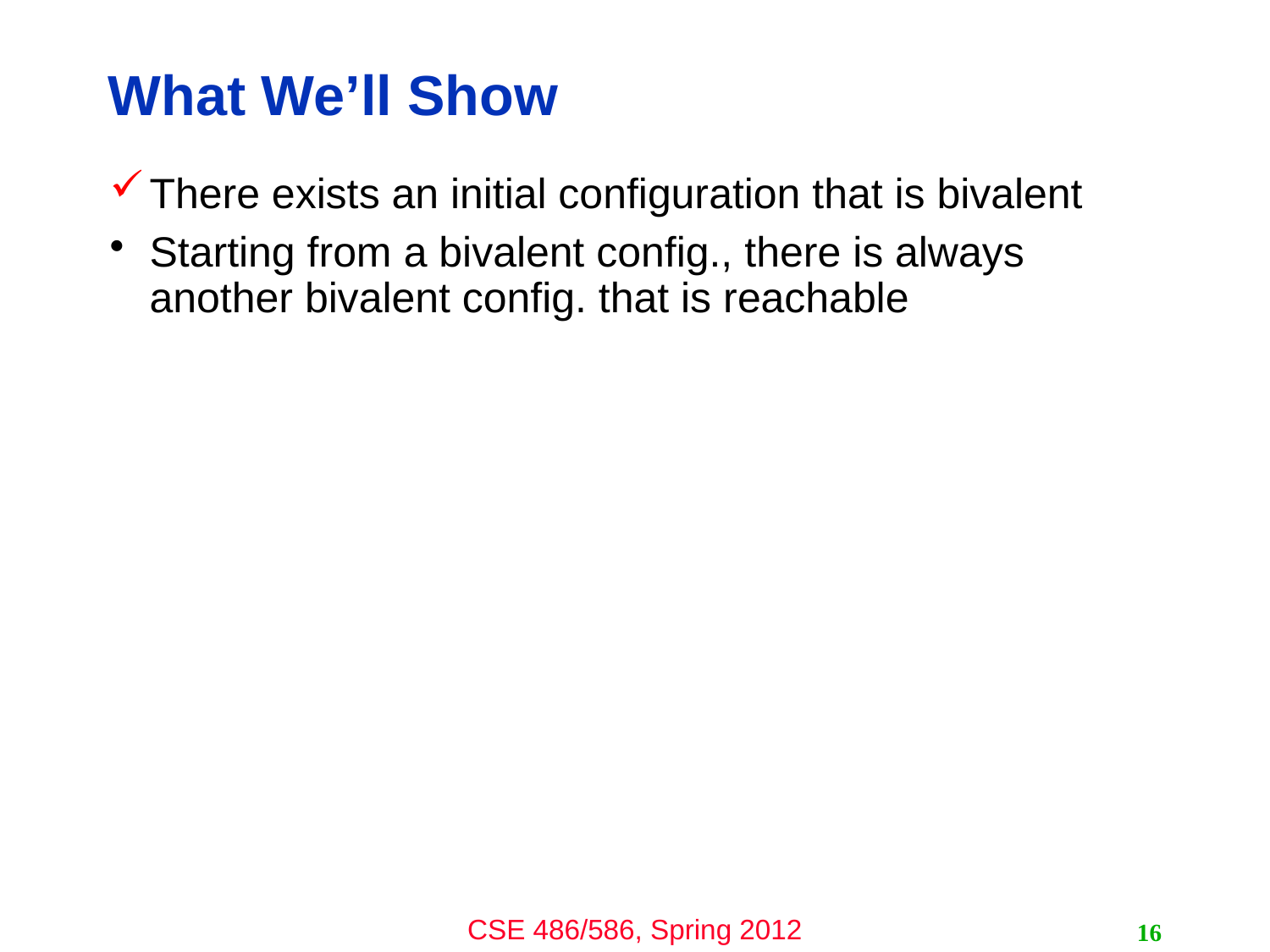

# What We’ll Show
There exists an initial configuration that is bivalent
Starting from a bivalent config., there is always another bivalent config. that is reachable

16